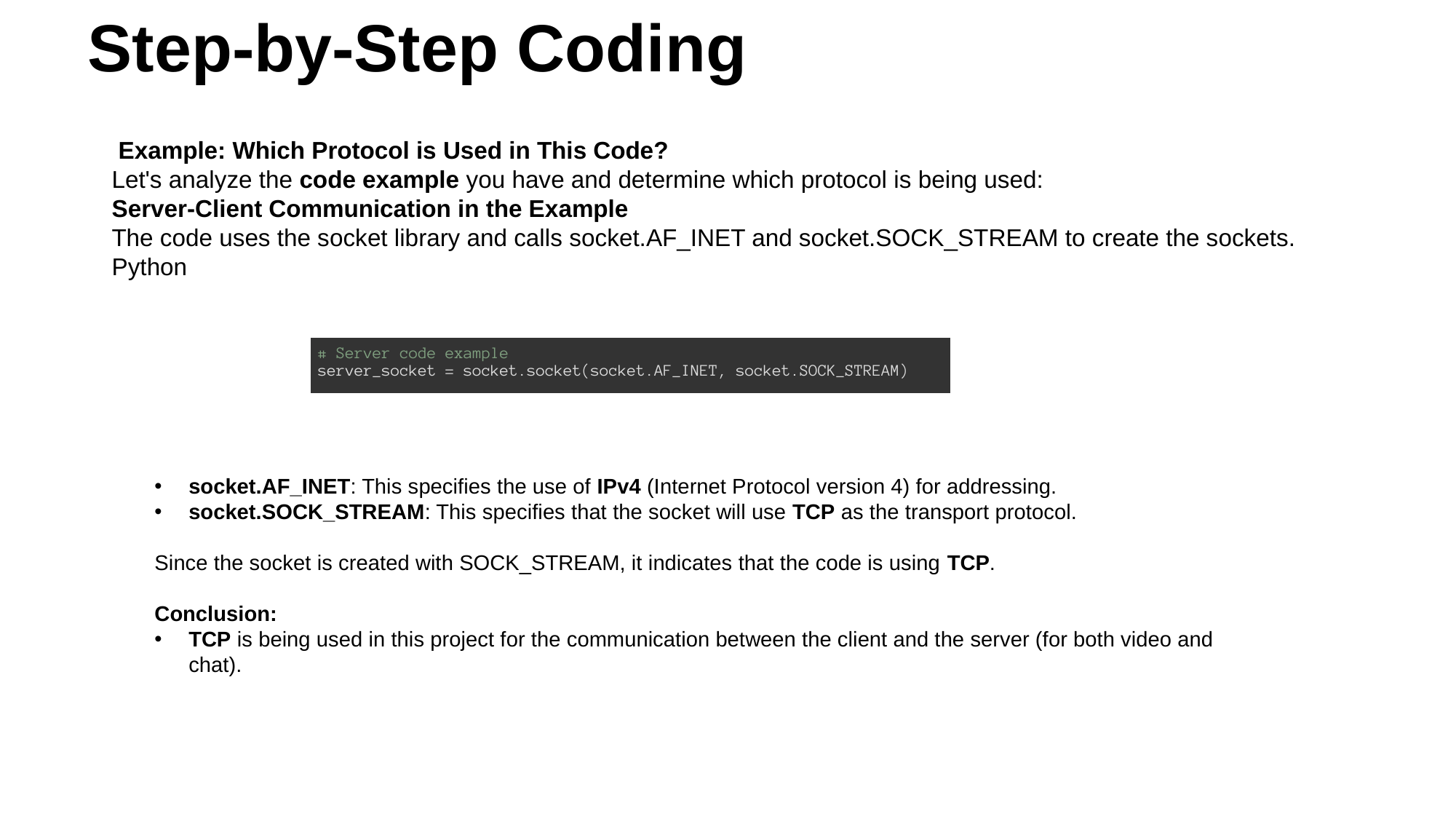

# Step-by-Step Coding
 Example: Which Protocol is Used in This Code?
Let's analyze the code example you have and determine which protocol is being used:
Server-Client Communication in the Example
The code uses the socket library and calls socket.AF_INET and socket.SOCK_STREAM to create the sockets.
Python

| # Server code example server\_socket = socket.socket(socket.AF\_INET, socket.SOCK\_STREAM) |
| --- |

socket.AF_INET: This specifies the use of IPv4 (Internet Protocol version 4) for addressing.
socket.SOCK_STREAM: This specifies that the socket will use TCP as the transport protocol.

Since the socket is created with SOCK_STREAM, it indicates that the code is using TCP.

Conclusion:
TCP is being used in this project for the communication between the client and the server (for both video and chat).